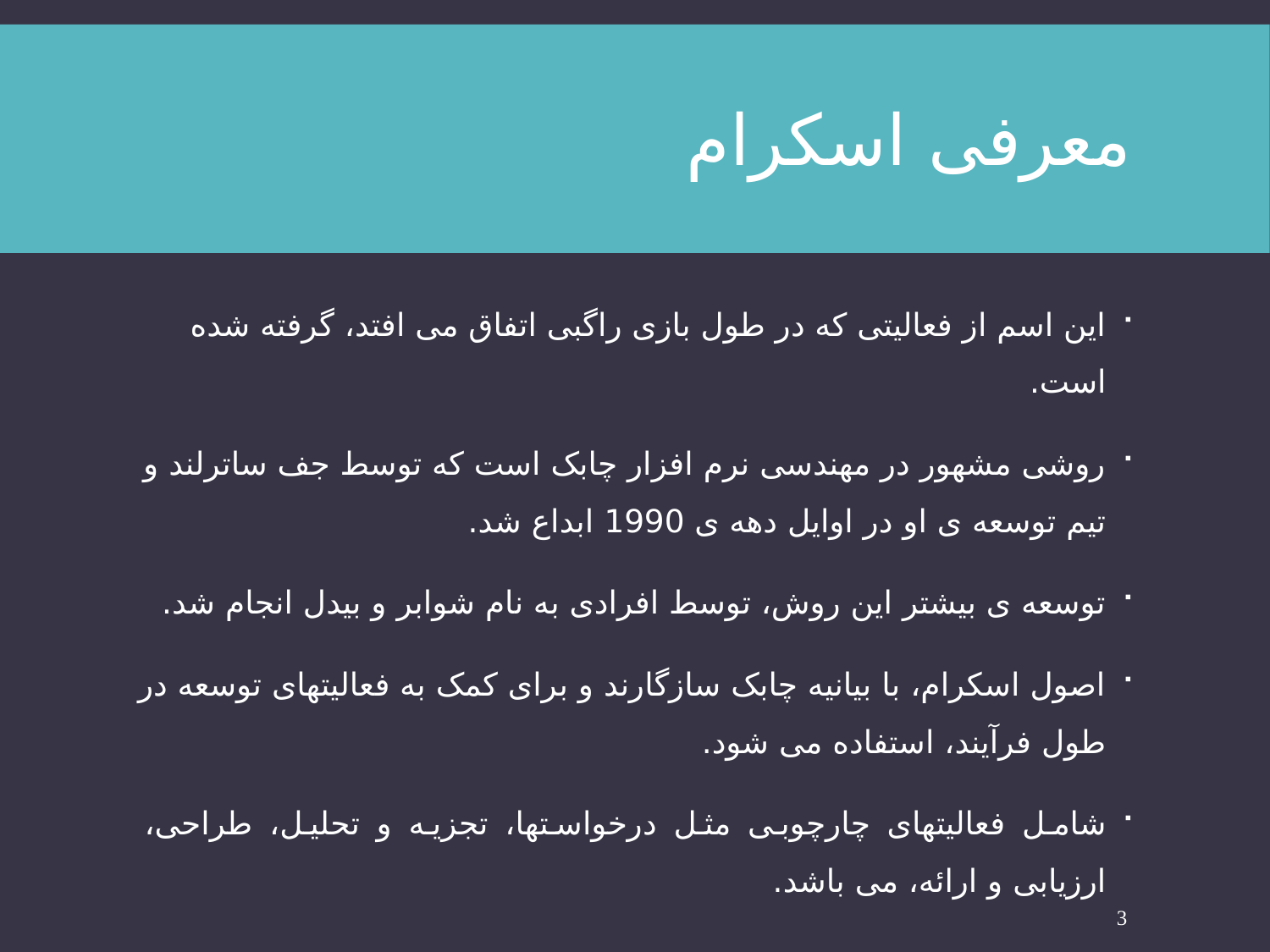

# معرفی اسکرام
این اسم از فعالیتی که در طول بازی راگبی اتفاق می افتد، گرفته شده است.
روشی مشهور در مهندسی نرم افزار چابک است که توسط جف ساترلند و تیم توسعه ی او در اوایل دهه ی 1990 ابداع شد.
توسعه ی بیشتر این روش، توسط افرادی به نام شوابر و بیدل انجام شد.
اصول اسکرام، با بیانیه چابک سازگارند و برای کمک به فعالیتهای توسعه در طول فرآیند، استفاده می شود.
شامل فعالیتهای چارچوبی مثل درخواستها، تجزیه و تحلیل، طراحی، ارزیابی و ارائه، می باشد.
3